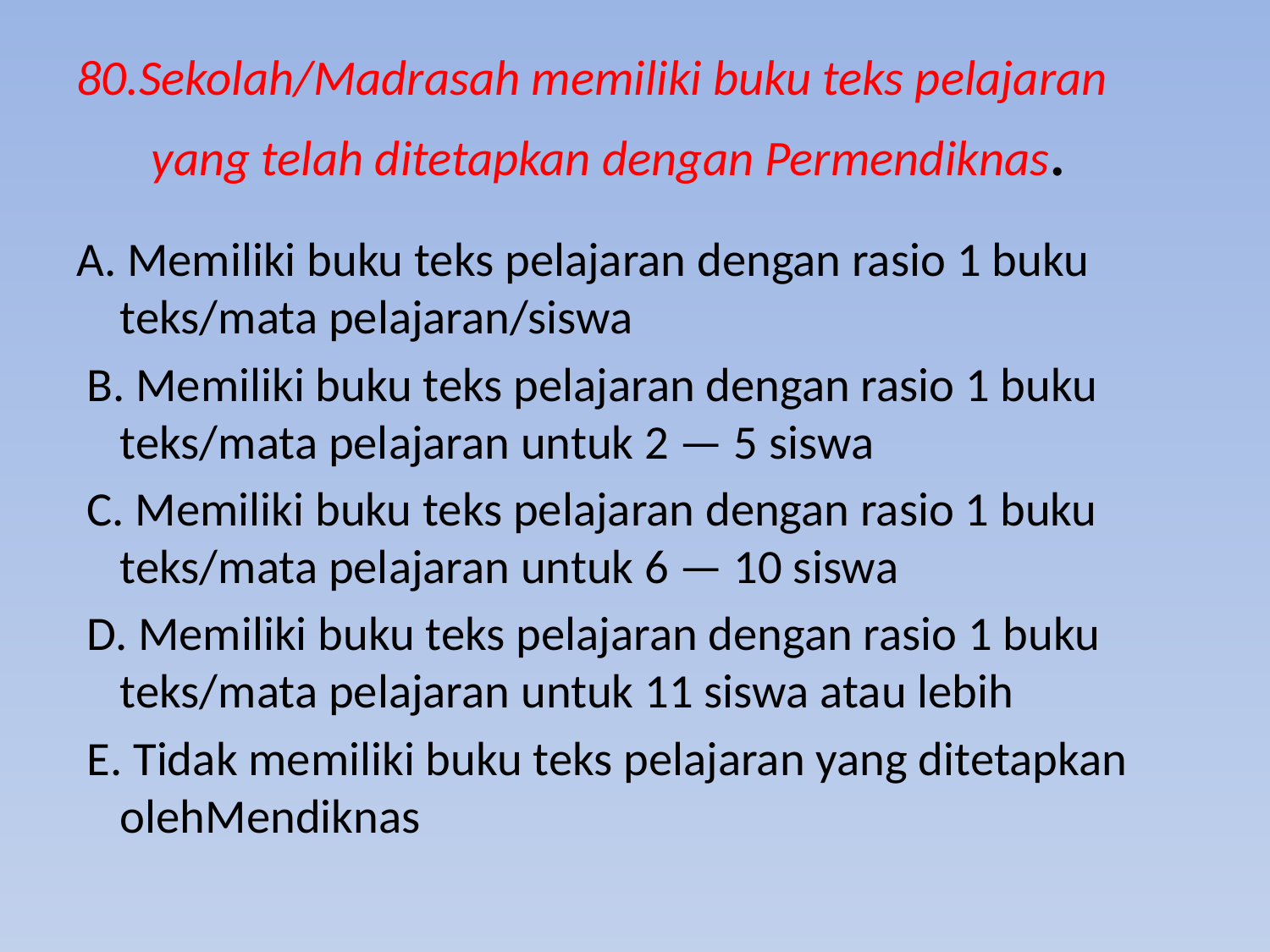

# 80.Sekolah/Madrasah memiliki buku teks pelajaran yang telah ditetapkan dengan Permendiknas.
A. Memiliki buku teks pelajaran dengan rasio 1 buku teks/mata pelajaran/siswa
 B. Memiliki buku teks pelajaran dengan rasio 1 buku teks/mata pelajaran untuk 2 — 5 siswa
 C. Memiliki buku teks pelajaran dengan rasio 1 buku teks/mata pelajaran untuk 6 — 10 siswa
 D. Memiliki buku teks pelajaran dengan rasio 1 buku teks/mata pelajaran untuk 11 siswa atau lebih
 E. Tidak memiliki buku teks pelajaran yang ditetapkan olehMendiknas